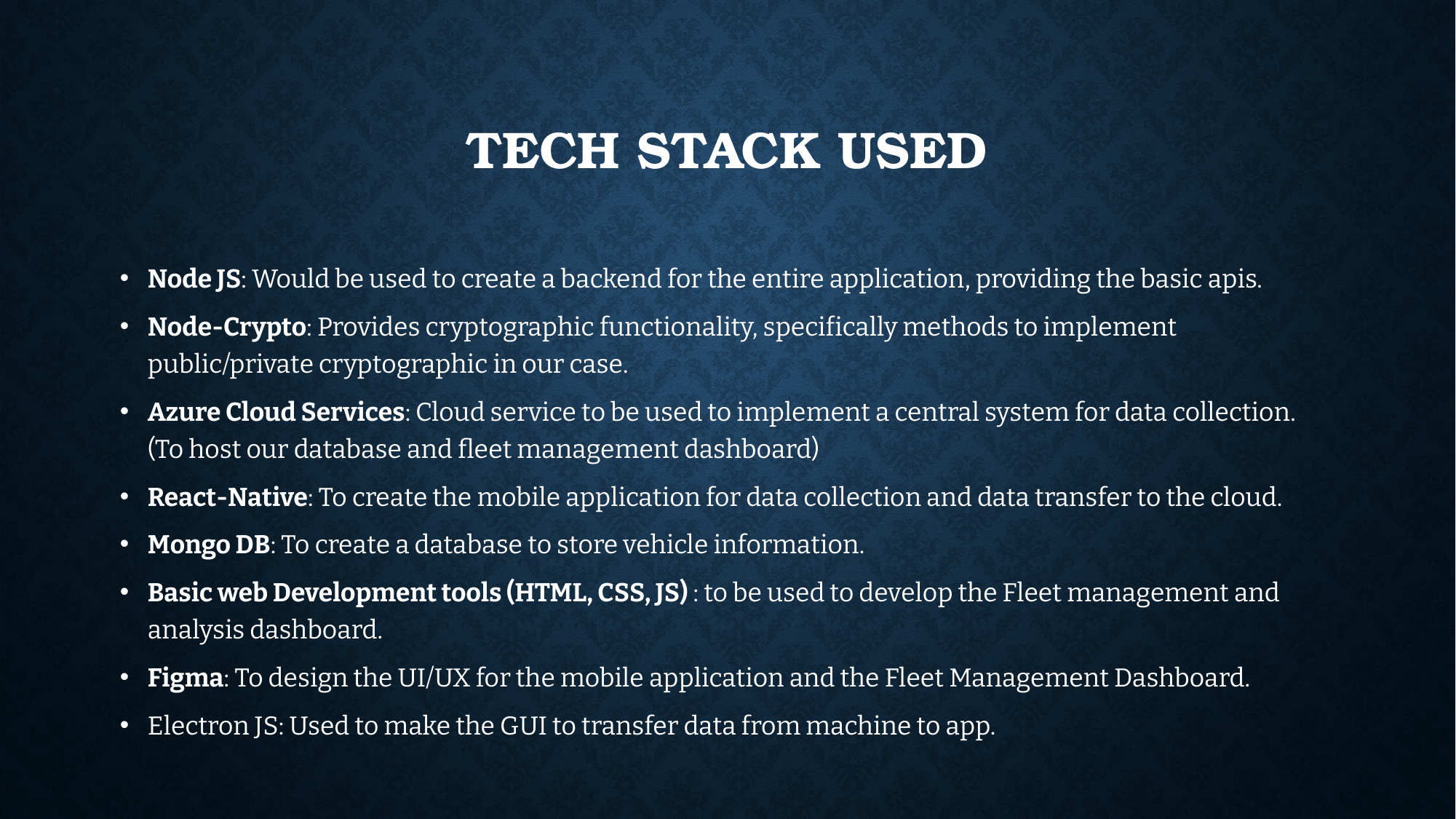

# Tech stack used
Node JS: Would be used to create a backend for the entire application, providing the basic apis.
Node-Crypto: Provides cryptographic functionality, specifically methods to implement public/private cryptographic in our case.
Azure Cloud Services: Cloud service to be used to implement a central system for data collection. (To host our database and fleet management dashboard)
React-Native: To create the mobile application for data collection and data transfer to the cloud.
Mongo DB: To create a database to store vehicle information.
Basic web Development tools (HTML, CSS, JS) : to be used to develop the Fleet management and analysis dashboard.
Figma: To design the UI/UX for the mobile application and the Fleet Management Dashboard.
Electron JS: Used to make the GUI to transfer data from machine to app.